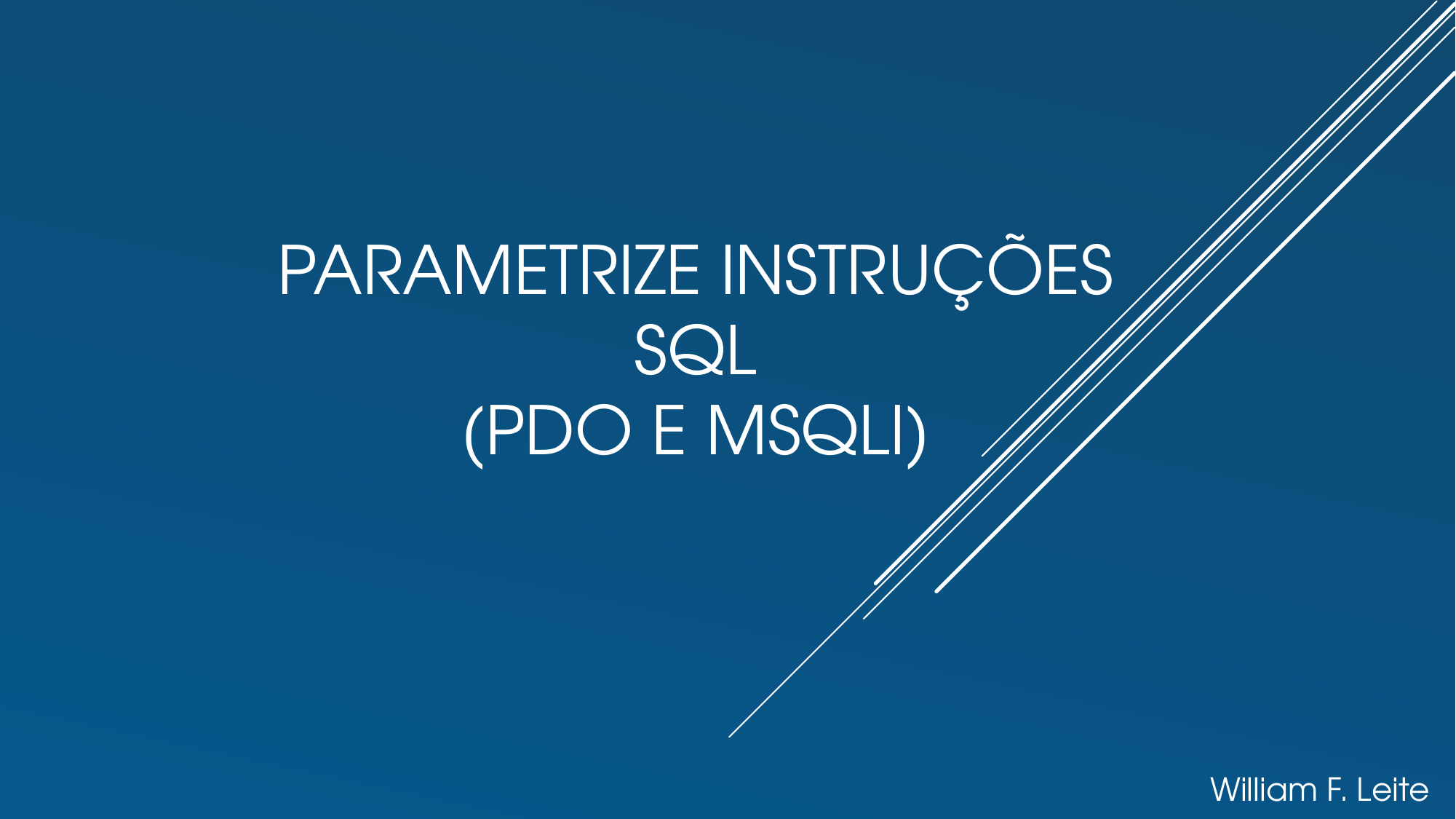

# PARAMETRIZE INSTRUÇÕES SQL (PDO E MSQLI)
William F. Leite